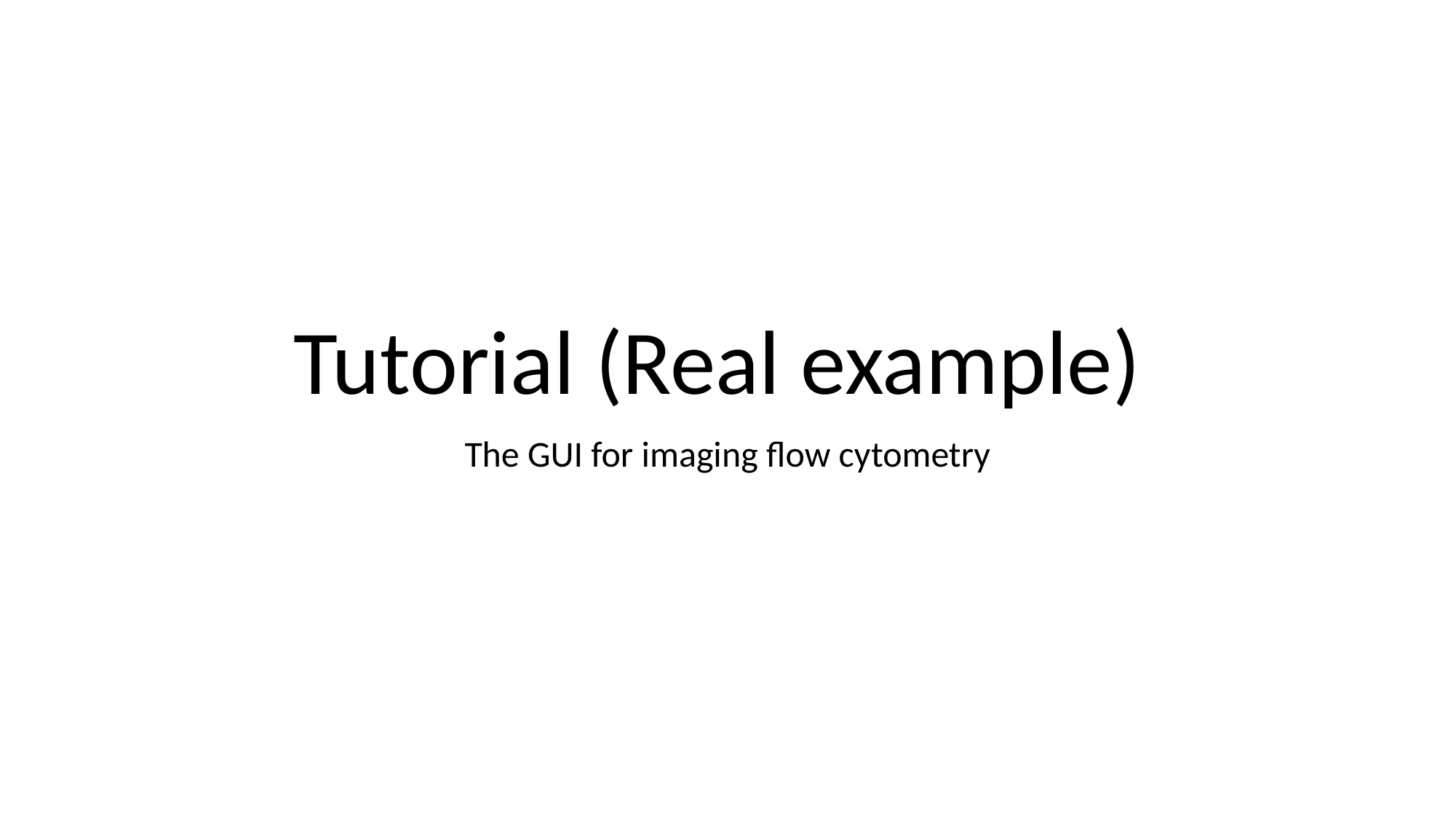

# Tutorial (Real example)
The GUI for imaging flow cytometry